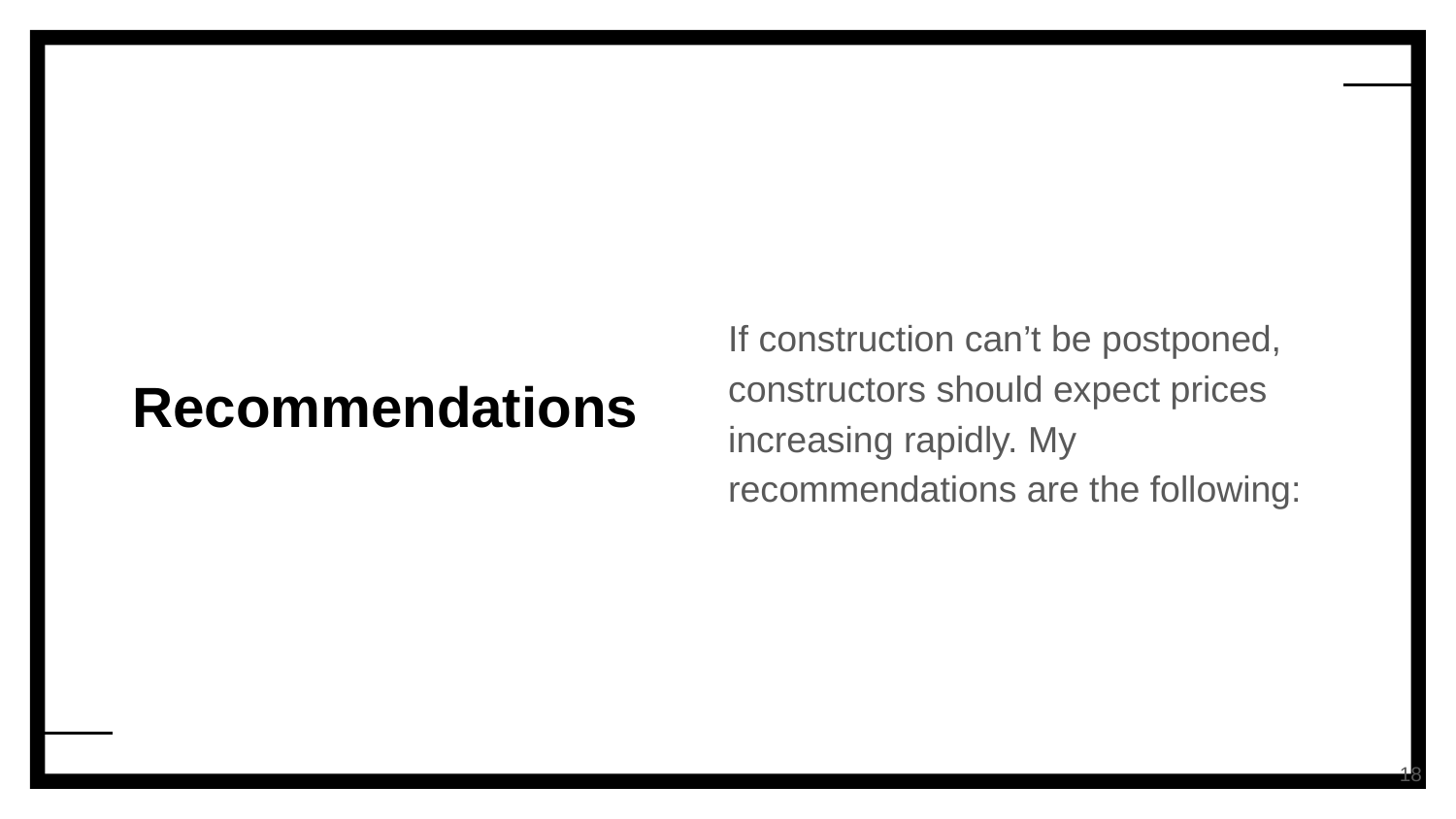

# Recommendations
If construction can’t be postponed, constructors should expect prices increasing rapidly. My recommendations are the following:
18